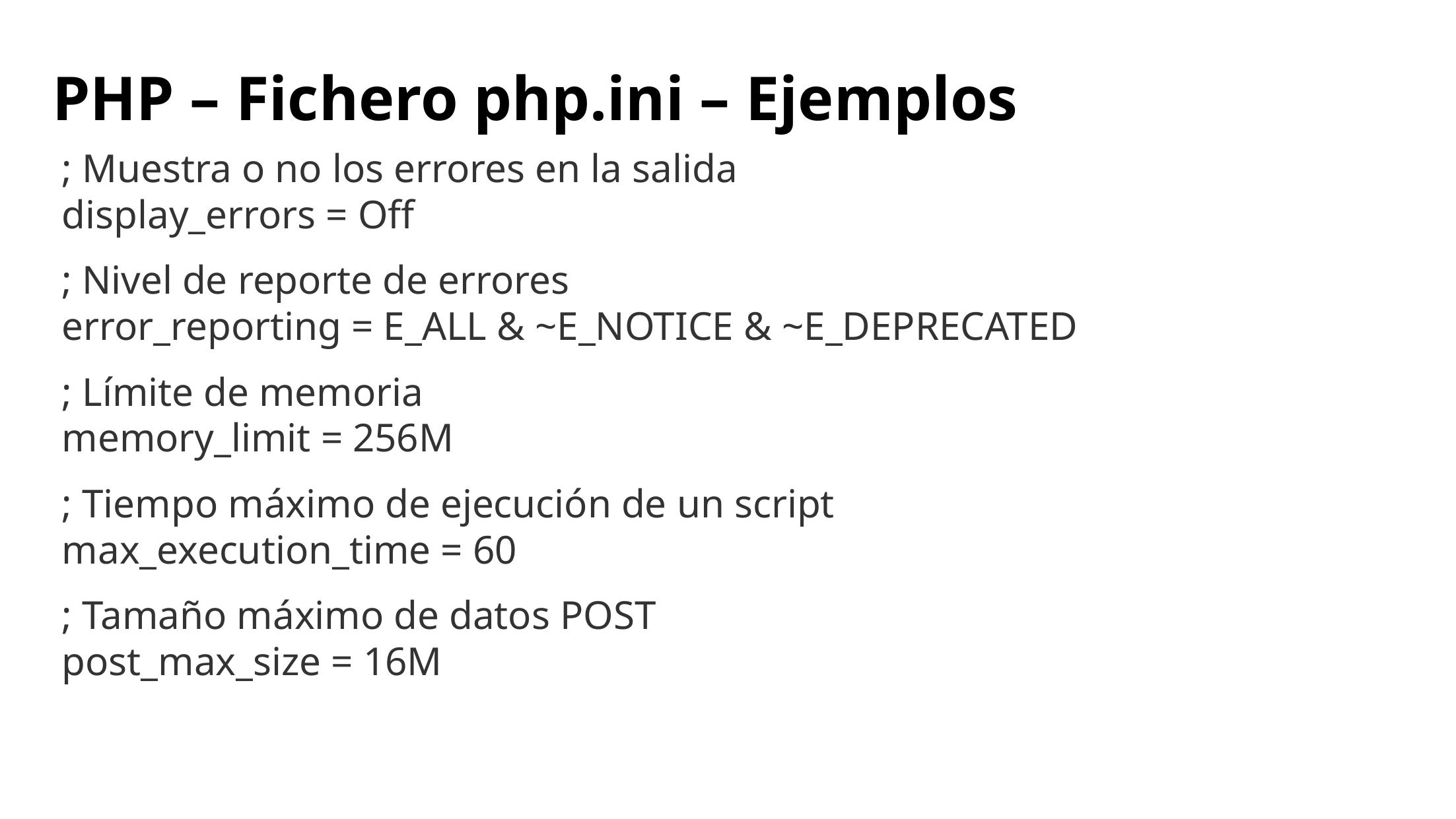

# PHP – Fichero php.ini – Ejemplos
; Muestra o no los errores en la salida
display_errors = Off
; Nivel de reporte de errores
error_reporting = E_ALL & ~E_NOTICE & ~E_DEPRECATED
; Límite de memoria
memory_limit = 256M
; Tiempo máximo de ejecución de un script
max_execution_time = 60
; Tamaño máximo de datos POST
post_max_size = 16M